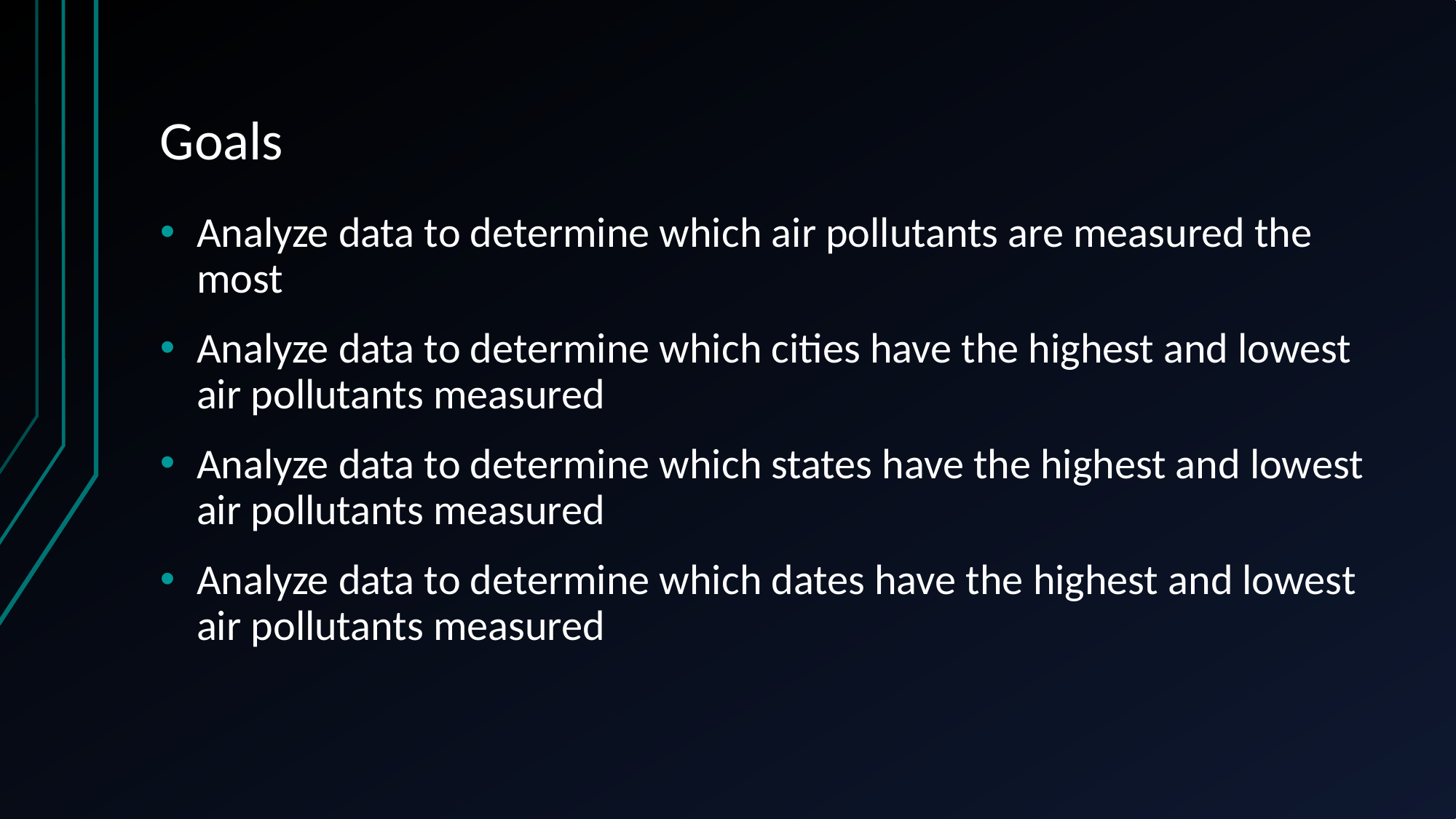

# Goals
Analyze data to determine which air pollutants are measured the most
Analyze data to determine which cities have the highest and lowest air pollutants measured
Analyze data to determine which states have the highest and lowest air pollutants measured
Analyze data to determine which dates have the highest and lowest air pollutants measured